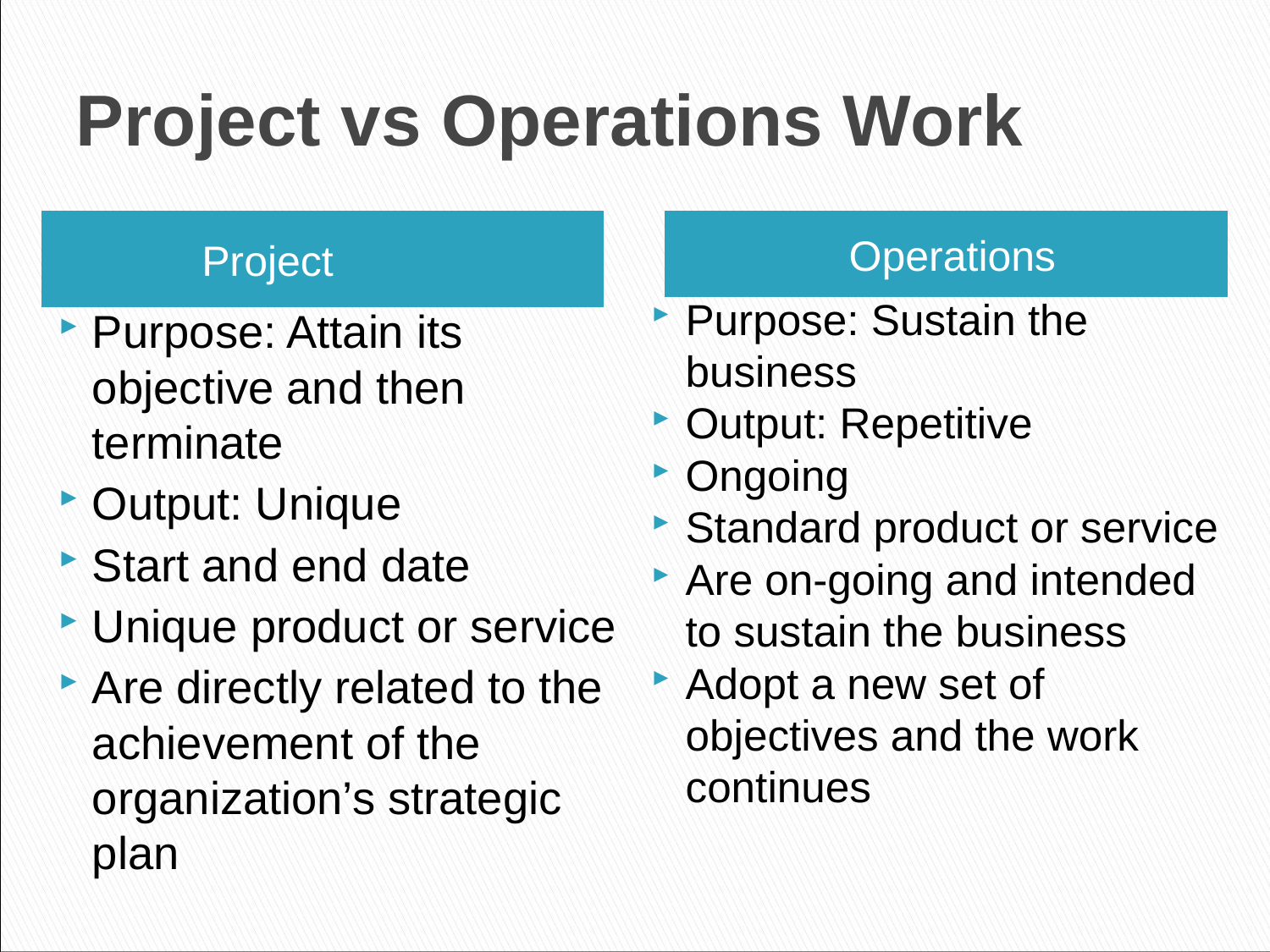

# Project vs Operations Work
Project
Operations
Purpose: Sustain the business
Output: Repetitive
Ongoing
Standard product or service
Are on-going and intended to sustain the business
Adopt a new set of objectives and the work continues

Purpose: Attain its objective and then terminate
Output: Unique
Start and end date
Unique product or service
Are directly related to the achievement of the organization’s strategic plan